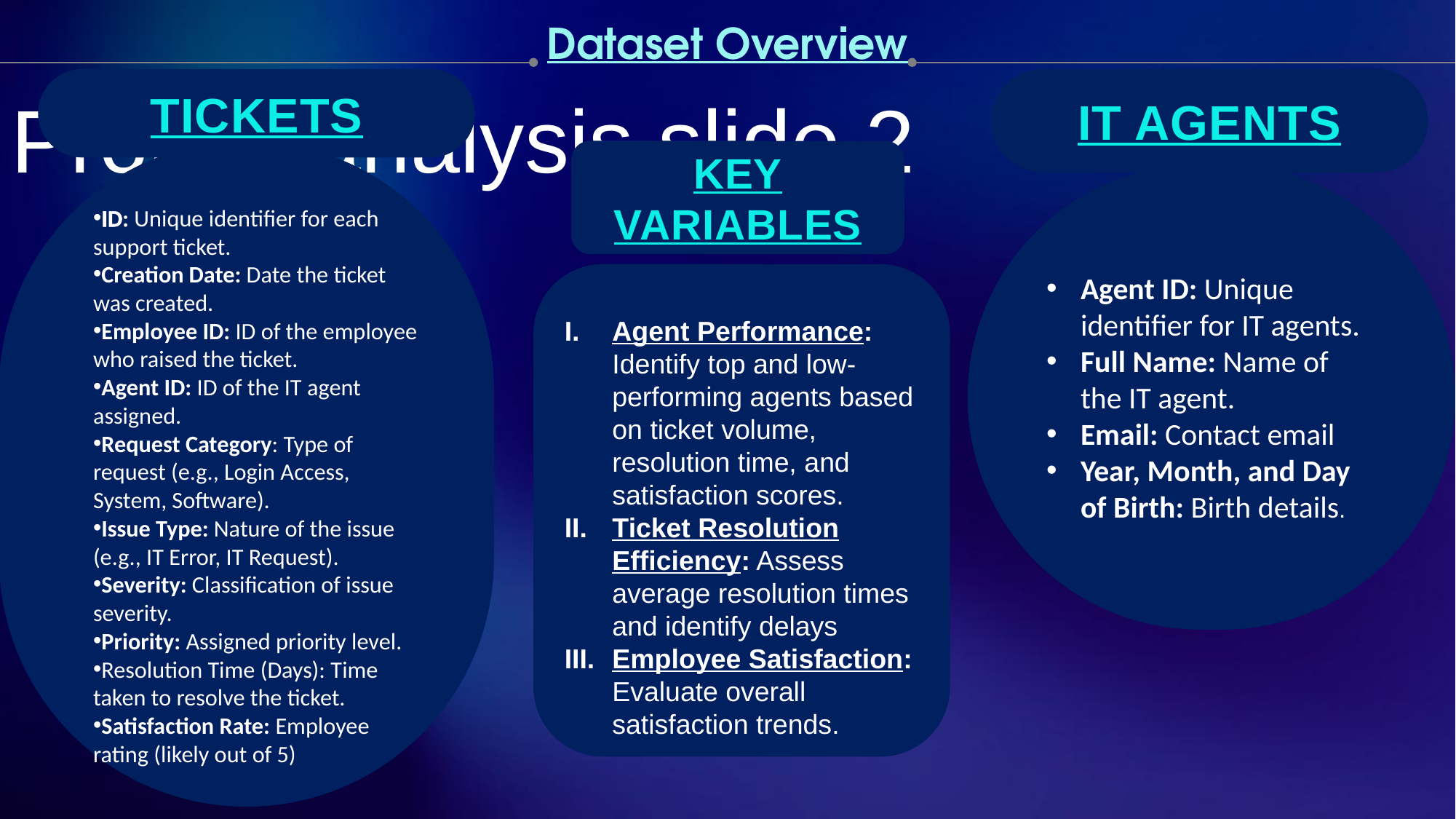

Dataset Overview
Project analysis slide 2
TICKETS
IT AGENTS
ID: Unique identifier for each support ticket.
Creation Date: Date the ticket was created.
Employee ID: ID of the employee who raised the ticket.
Agent ID: ID of the IT agent assigned.
Request Category: Type of request (e.g., Login Access, System, Software).
Issue Type: Nature of the issue (e.g., IT Error, IT Request).
Severity: Classification of issue severity.
Priority: Assigned priority level.
Resolution Time (Days): Time taken to resolve the ticket.
Satisfaction Rate: Employee   rating (likely out of 5)

KEY VARIABLES
Agent ID: Unique identifier for IT agents.
Full Name: Name of the IT agent.
Email: Contact email
Year, Month, and Day of Birth: Birth details.

Agent Performance: Identify top and low-performing agents based on ticket volume, resolution time, and satisfaction scores.
Ticket Resolution Efficiency: Assess average resolution times and identify delays
Employee Satisfaction: Evaluate overall satisfaction trends.